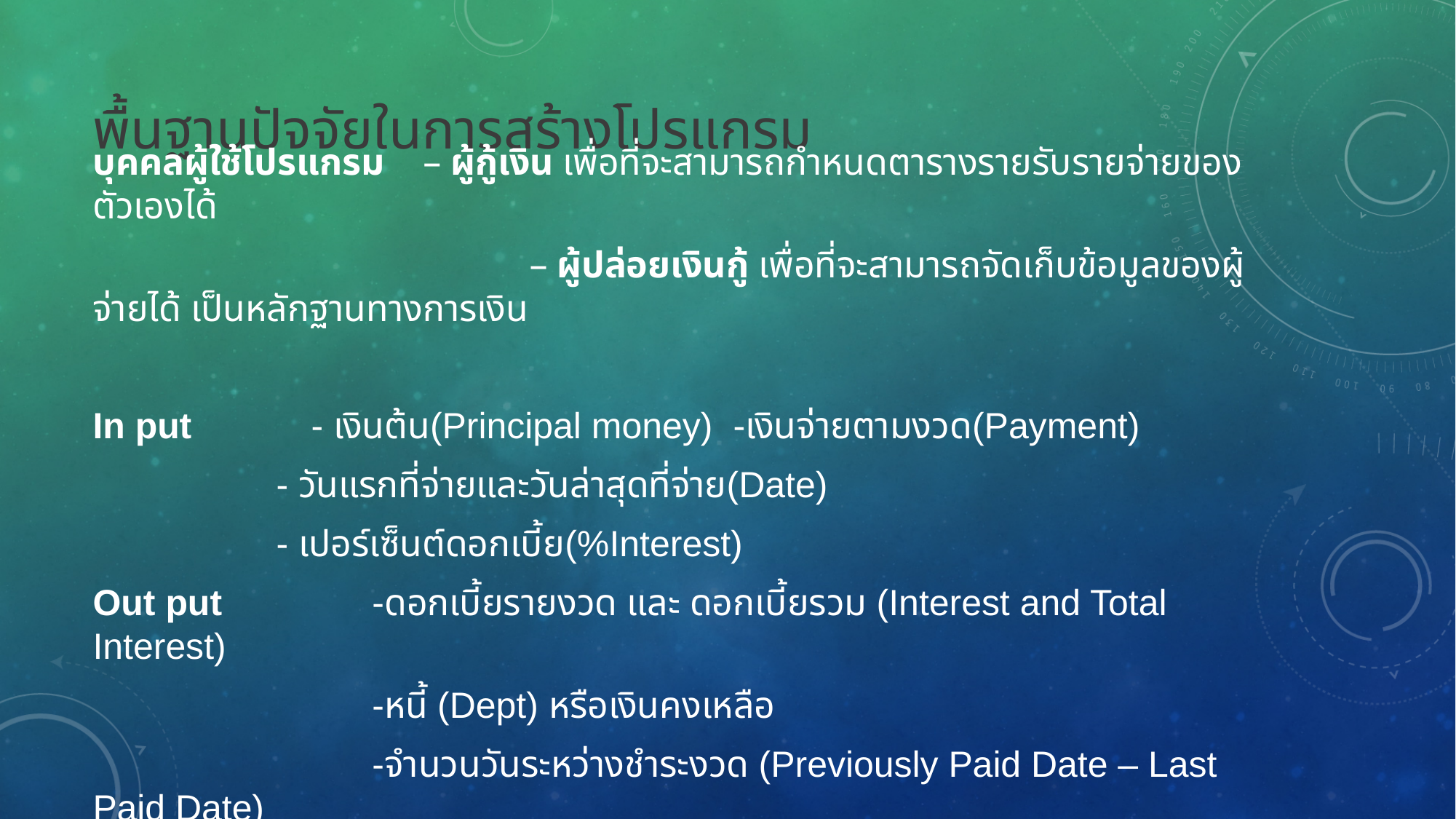

# พื้นฐานปัจจัยในการสร้างโปรแกรม
บุคคลผู้ใช้โปรแกรม    – ผู้กู้เงิน เพื่อที่จะสามารถกำหนดตารางรายรับรายจ่ายของตัวเองได้
				– ผู้ปล่อยเงินกู้ เพื่อที่จะสามารถจัดเก็บข้อมูลของผู้จ่ายได้ เป็นหลักฐานทางการเงิน

In put   	- เงินต้น(Principal money)  -เงินจ่ายตามงวด(Payment)
                  - วันแรกที่จ่ายและวันล่าสุดที่จ่าย(Date)
                  - เปอร์เซ็นต์ดอกเบี้ย(%Interest)
Out put    	      -ดอกเบี้ยรายงวด และ ดอกเบี้ยรวม (Interest and Total Interest)
		      -หนี้ (Dept) หรือเงินคงเหลือ
		      -จำนวนวันระหว่างชำระงวด (Previously Paid Date – Last Paid Date)